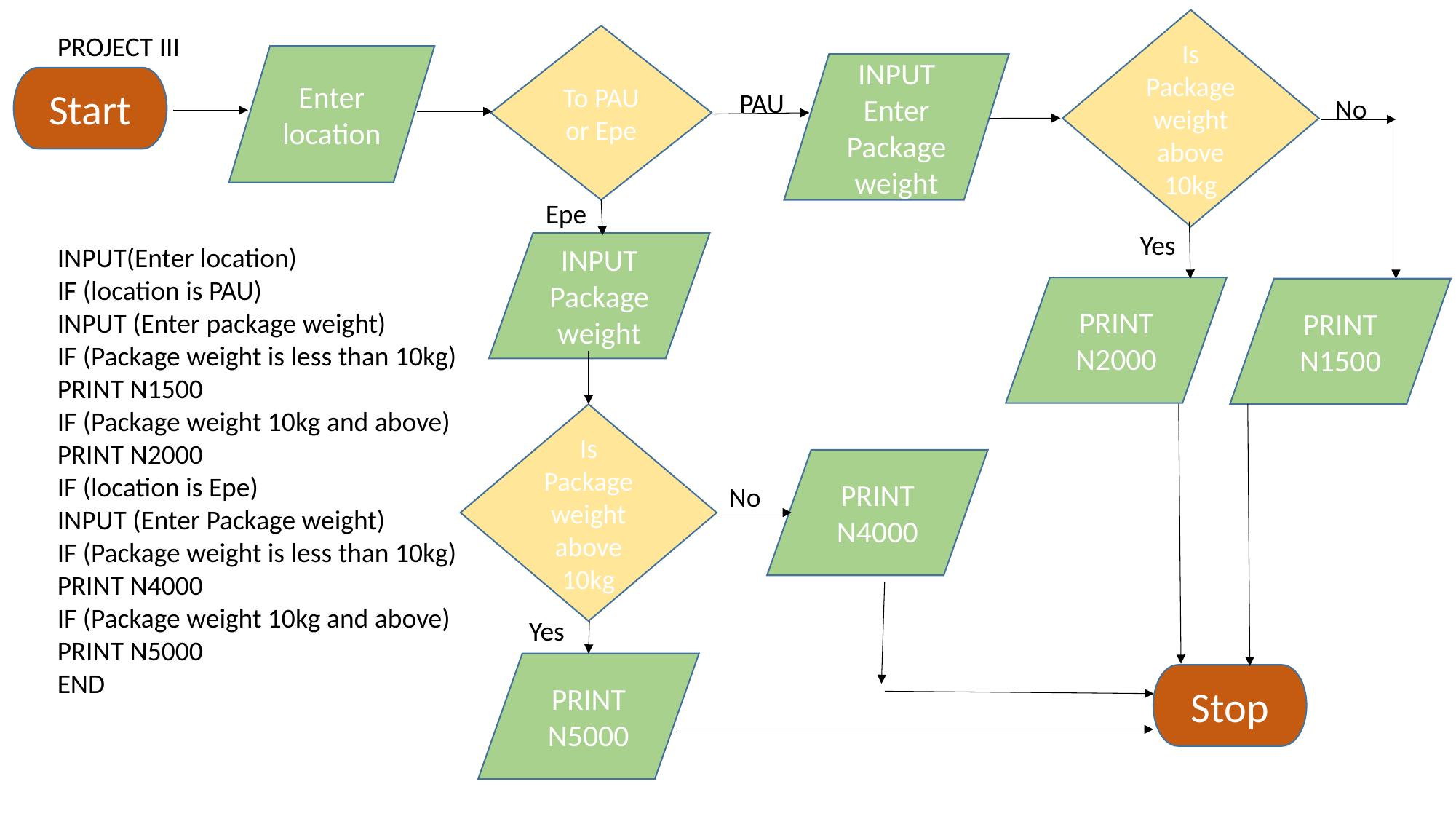

Is Package weight above 10kg
PROJECT III
To PAU or Epe
Enter location
INPUT Enter Package weight
Start
PAU
No
Epe
Yes
INPUT Package weight
INPUT(Enter location)
IF (location is PAU)
INPUT (Enter package weight)
IF (Package weight is less than 10kg)
PRINT N1500
IF (Package weight 10kg and above)
PRINT N2000
IF (location is Epe)
INPUT (Enter Package weight)
IF (Package weight is less than 10kg)
PRINT N4000
IF (Package weight 10kg and above)
PRINT N5000
END
PRINT N2000
PRINT N1500
Is Package weight above 10kg
PRINT N4000
No
Yes
PRINT N5000
Stop